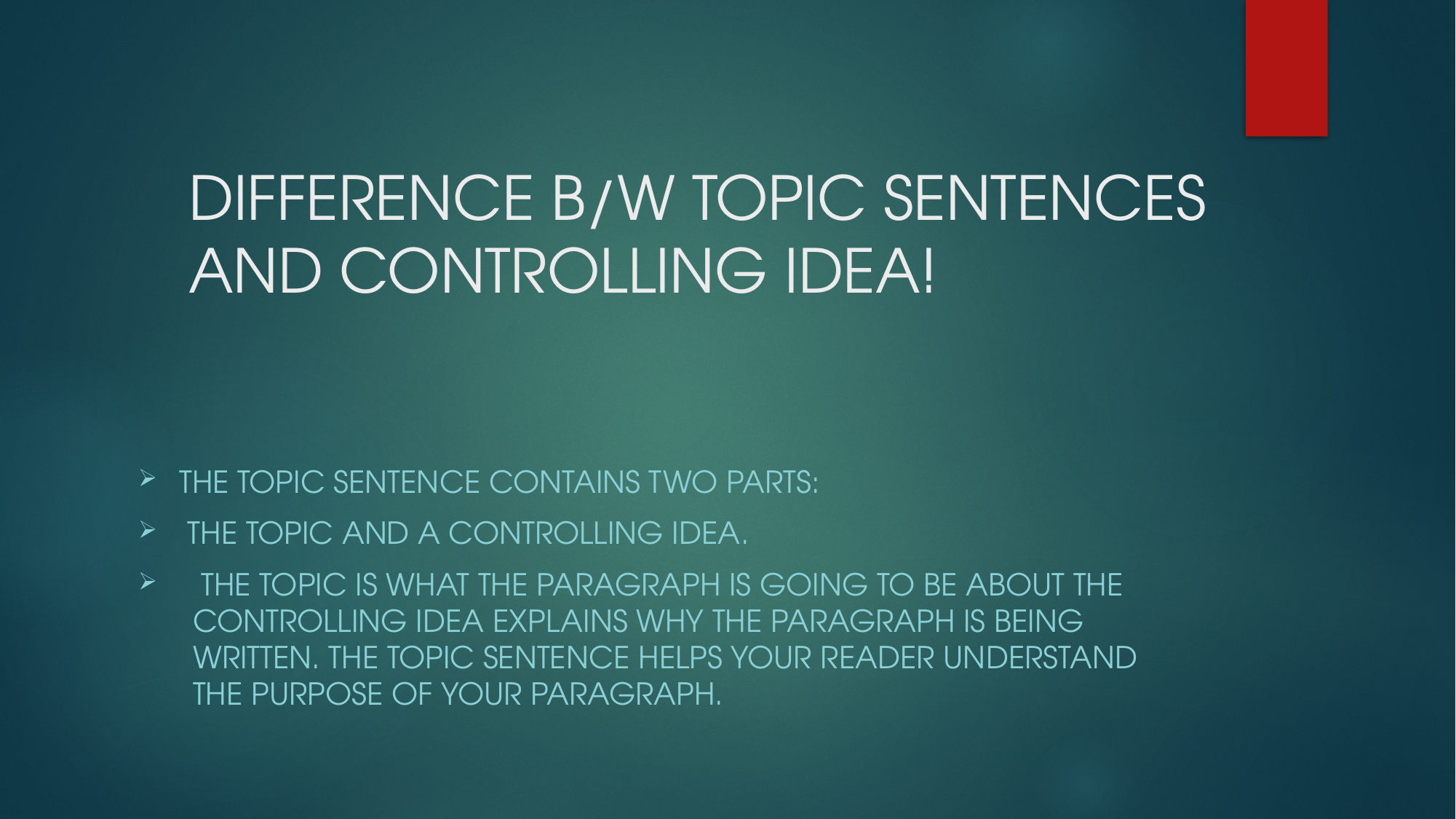

# DIFFERENCE B/W TOPIC SENTENCES AND CONTROLLING IDEA!
The topic sentence contains two parts:
 the topic and a controlling idea.
 The topic is WHAT the paragraph is going to be about the controlling idea explains WHY the paragraph is being written. The topic sentence helps your reader understand the purpose of your paragraph.